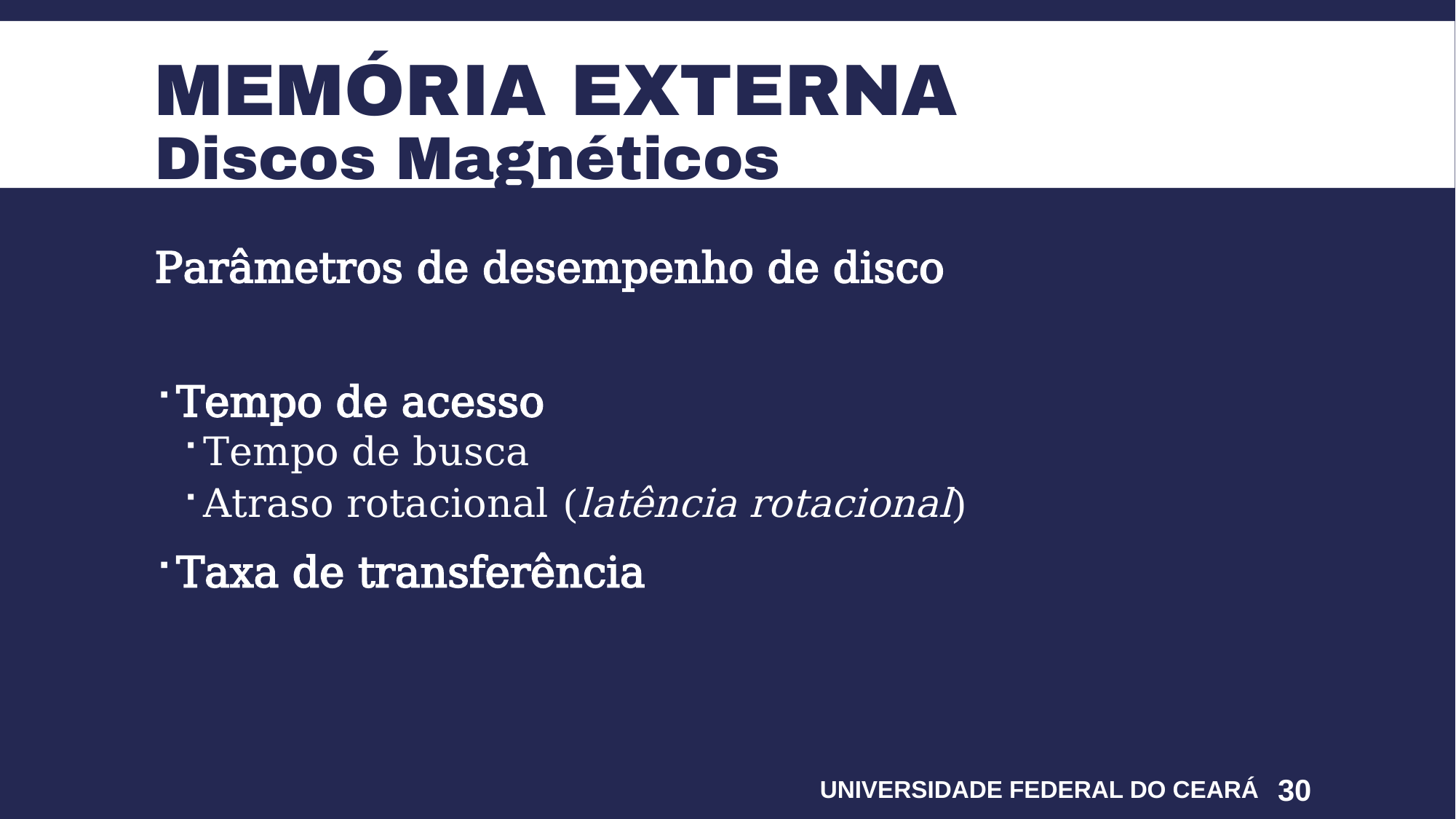

# Memória Externa Discos Magnéticos
Parâmetros de desempenho de disco

Tempo de acesso
Tempo de busca
Atraso rotacional (latência rotacional)
Taxa de transferência

UNIVERSIDADE FEDERAL DO CEARÁ
30